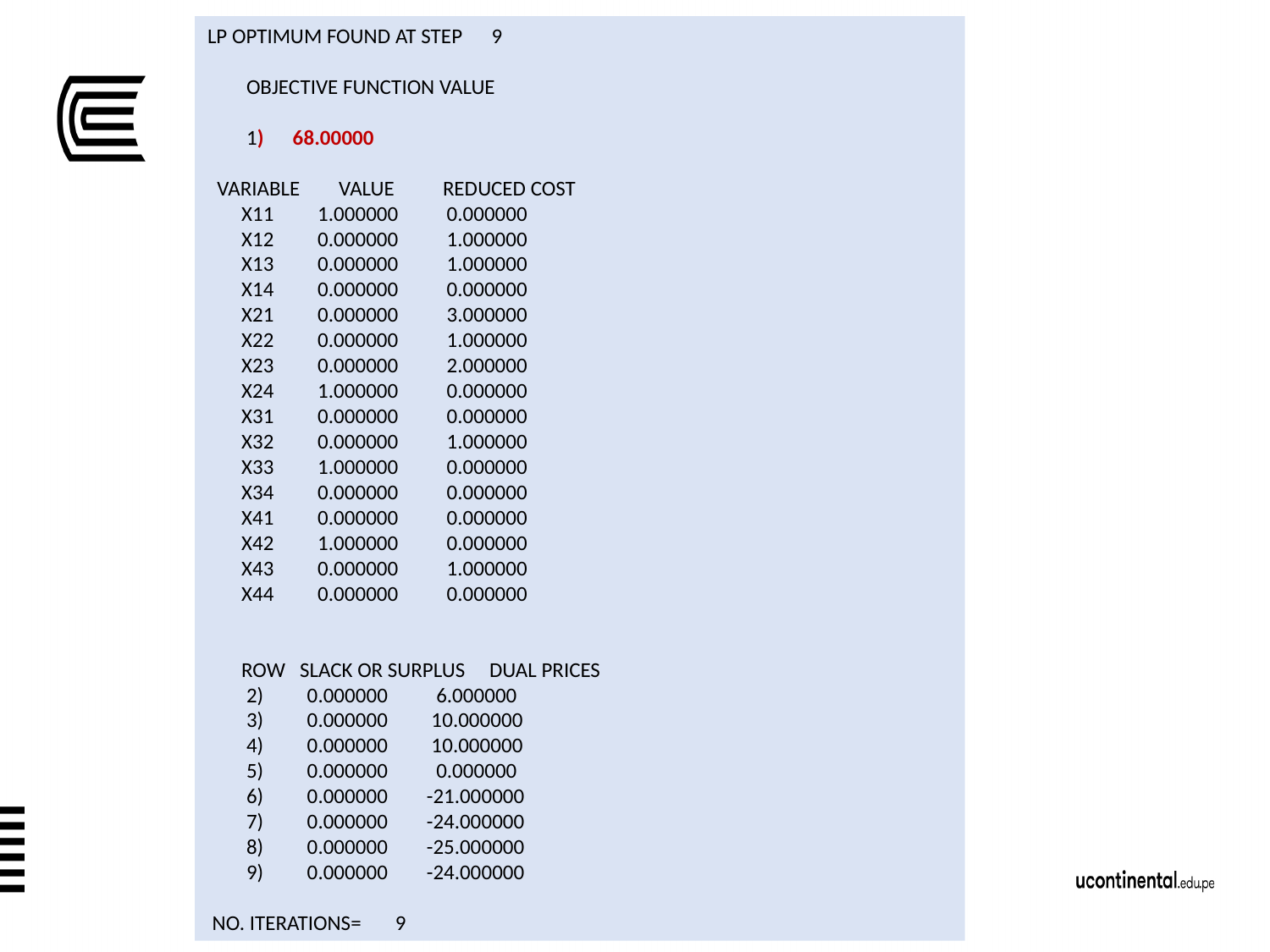

LP OPTIMUM FOUND AT STEP      9

        OBJECTIVE FUNCTION VALUE

        1)      68.00000

  VARIABLE        VALUE          REDUCED COST
       X11         1.000000          0.000000
       X12         0.000000          1.000000
       X13         0.000000          1.000000
       X14         0.000000          0.000000
       X21         0.000000          3.000000
       X22         0.000000          1.000000
       X23         0.000000          2.000000
       X24         1.000000          0.000000
       X31         0.000000          0.000000
       X32         0.000000          1.000000
       X33         1.000000          0.000000
       X34         0.000000          0.000000
       X41         0.000000          0.000000
       X42         1.000000          0.000000
       X43         0.000000          1.000000
       X44         0.000000          0.000000

       ROW   SLACK OR SURPLUS     DUAL PRICES
        2)         0.000000          6.000000
        3)         0.000000         10.000000
        4)         0.000000         10.000000
        5)         0.000000          0.000000
        6)         0.000000        -21.000000
        7)         0.000000        -24.000000
        8)         0.000000        -25.000000
        9)         0.000000        -24.000000

 NO. ITERATIONS=       9